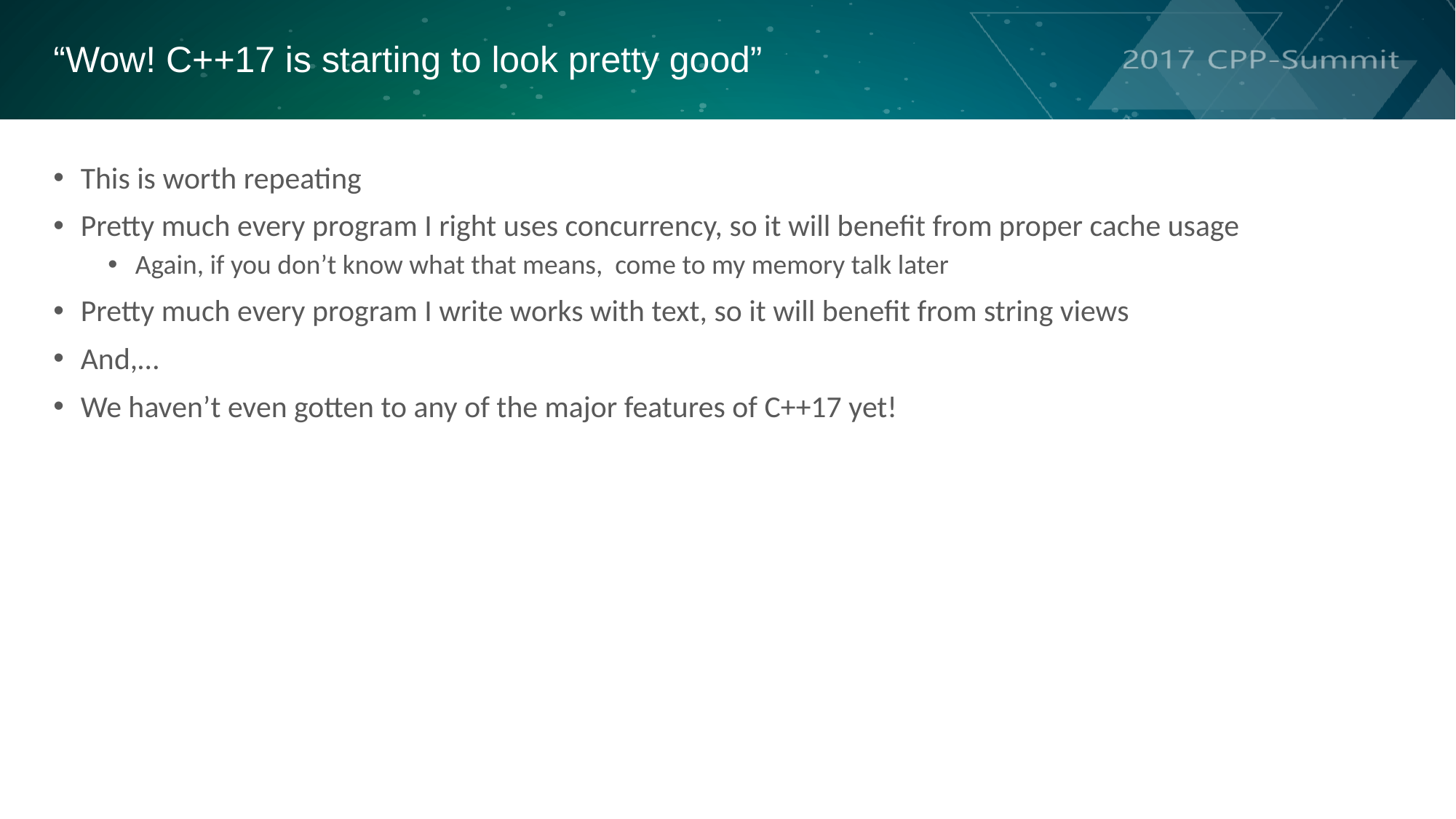

“Wow! C++17 is starting to look pretty good”
This is worth repeating
Pretty much every program I right uses concurrency, so it will benefit from proper cache usage
Again, if you don’t know what that means,  come to my memory talk later
Pretty much every program I write works with text, so it will benefit from string views
And,…
We haven’t even gotten to any of the major features of C++17 yet!